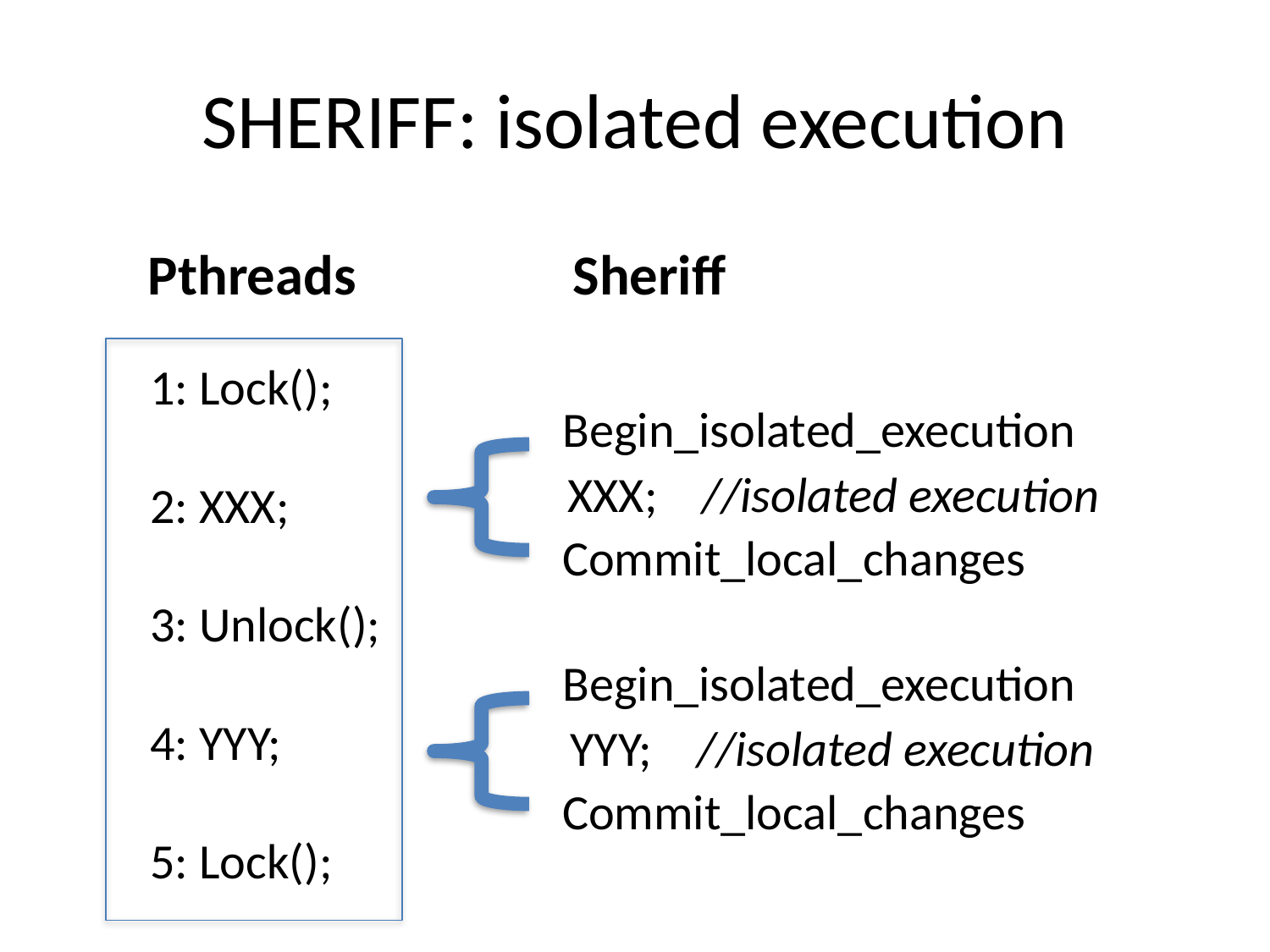

# Sheriff: isolated execution
Pthreads
Sheriff

1: Lock();

2: XXX;

3: Unlock();

4: YYY;

5: Lock();
Begin_isolated_execution

XXX;    //isolated execution
Commit_local_changes
Begin_isolated_execution

YYY;    //isolated execution
Commit_local_changes